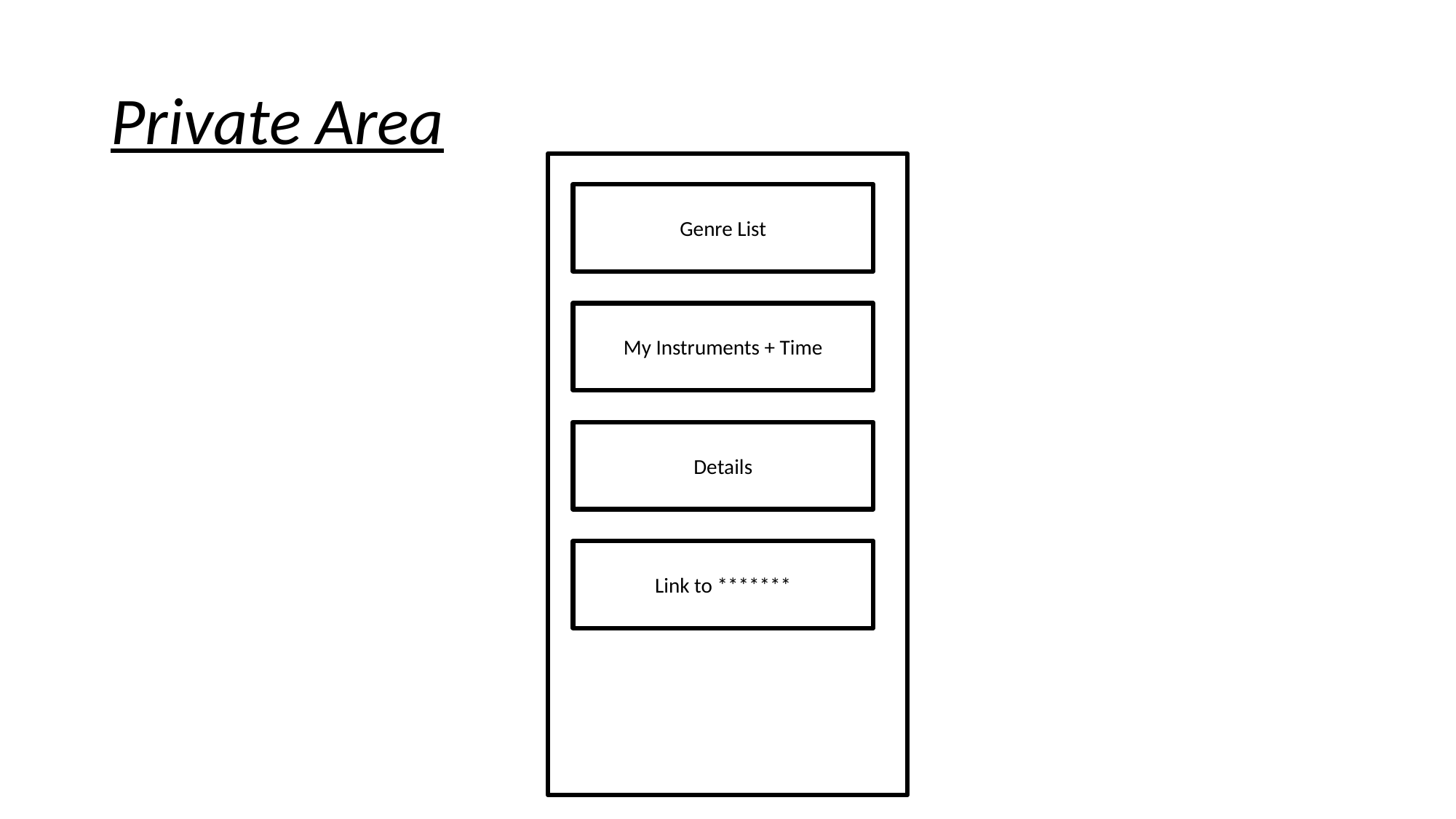

# Private Area

Genre List

My Instruments + Time

Details

Link to *******